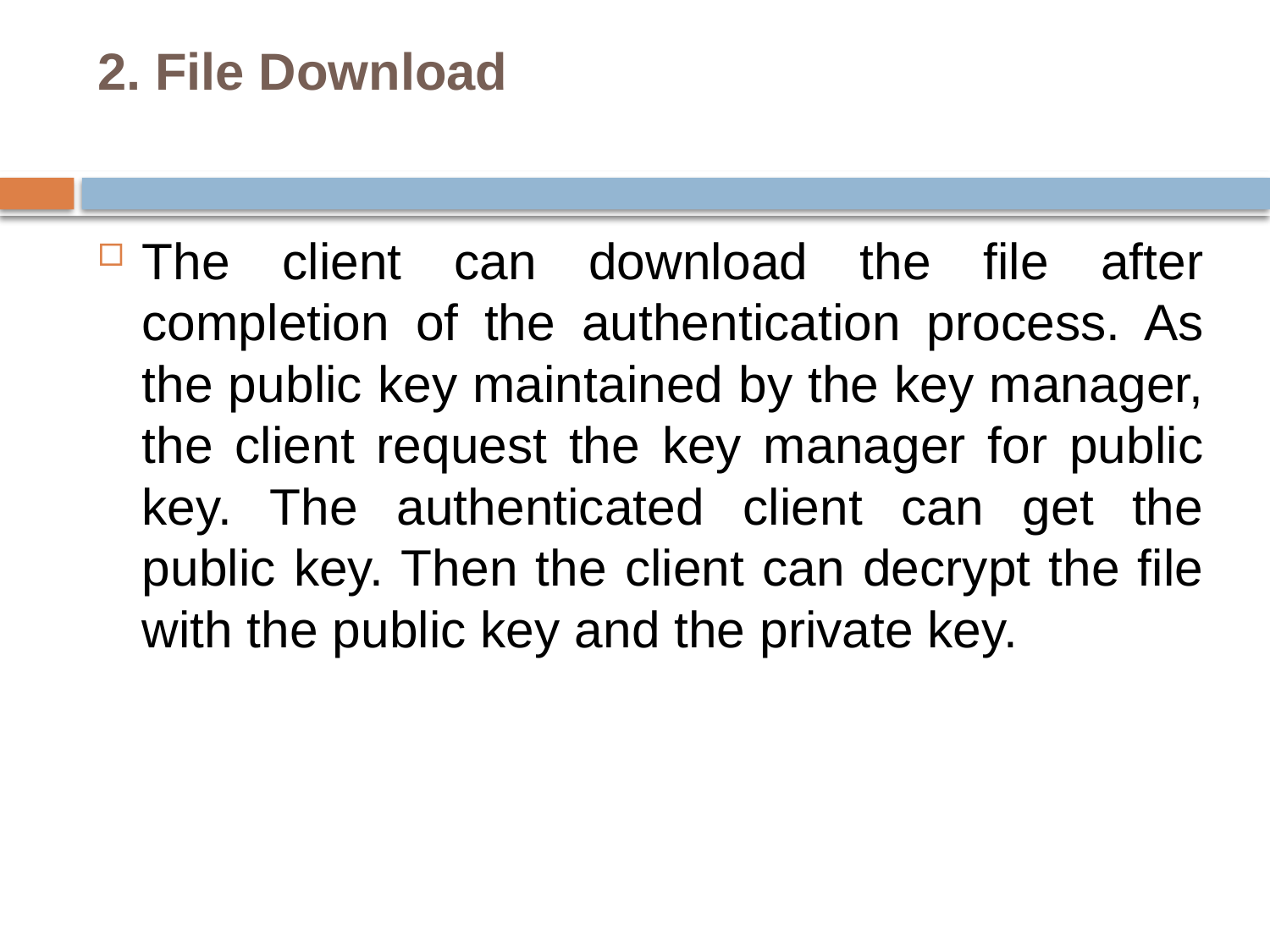

# 2. File Download
The client can download the file after completion of the authentication process. As the public key maintained by the key manager, the client request the key manager for public key. The authenticated client can get the public key. Then the client can decrypt the file with the public key and the private key.